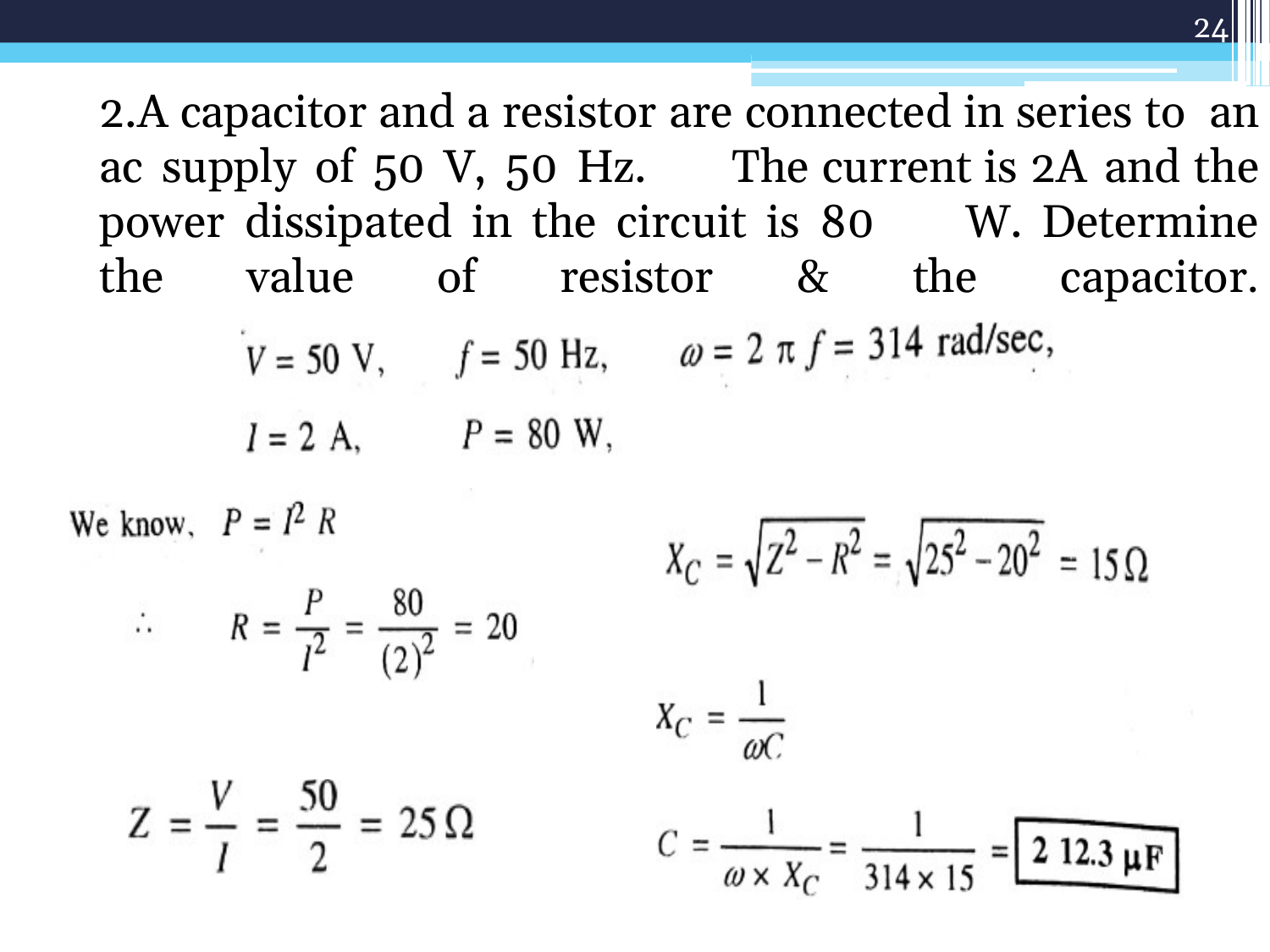

24
# 2.A capacitor and a resistor are connected in series to  an ac supply of 50 V, 50 Hz.	The current is 2A and the power dissipated in the circuit is 80	W. Determine the value of resistor & the capacitor.